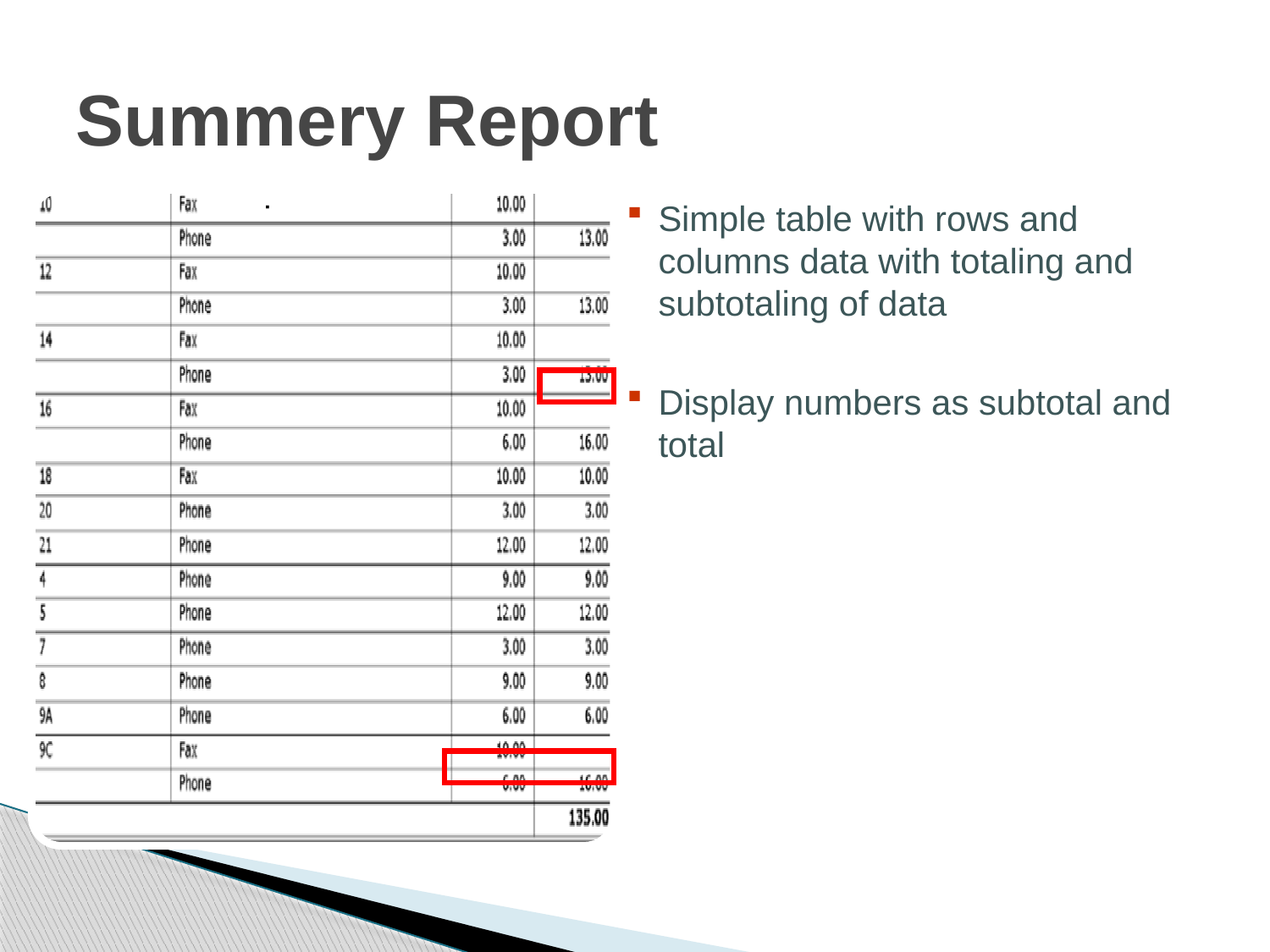

# Summery Report
.
Simple table with rows and columns data with totaling and subtotaling of data

Display numbers as subtotal and total